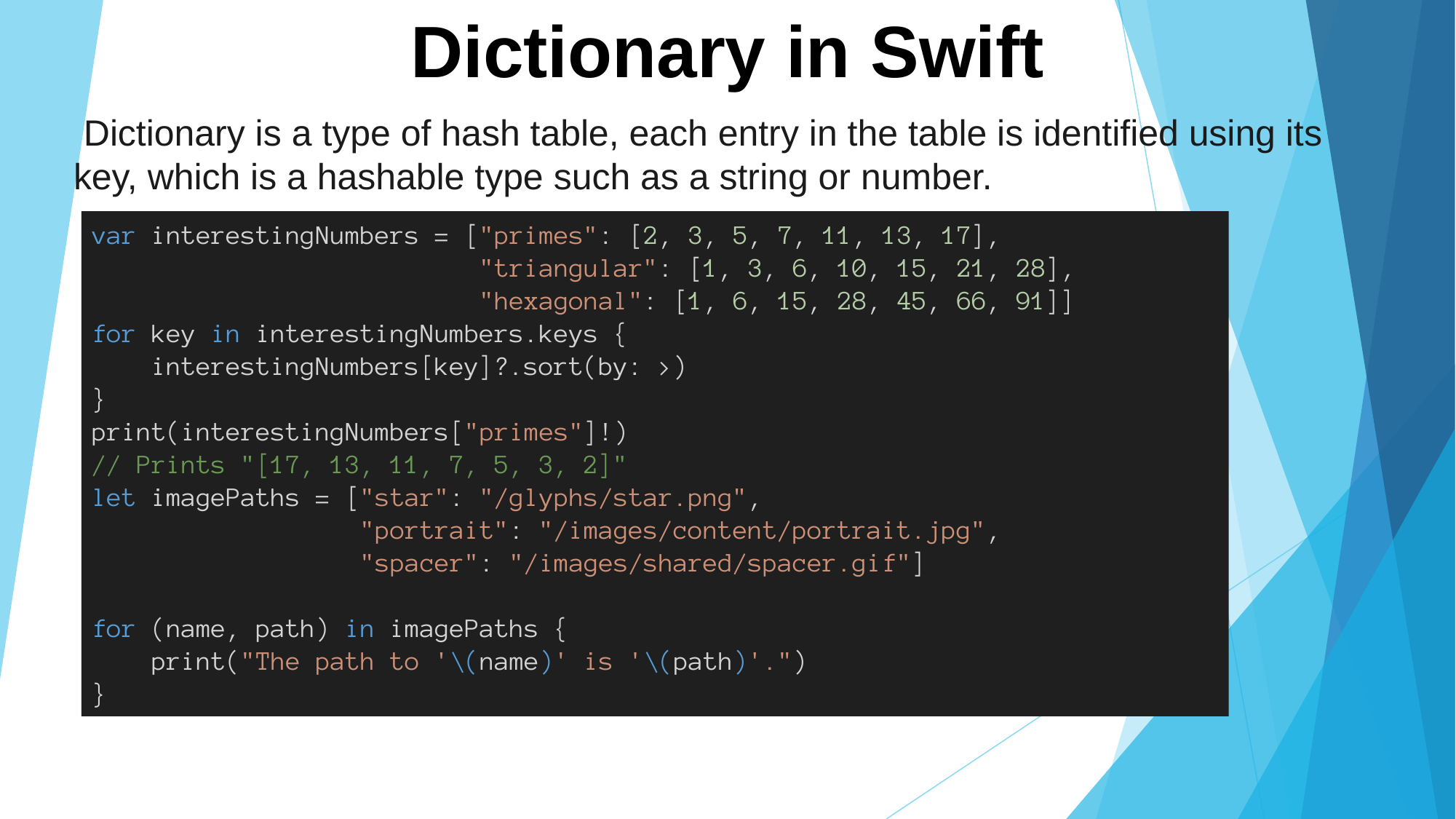

Dictionary in Swift
 Dictionary is a type of hash table, each entry in the table is identified using its key, which is a hashable type such as a string or number.
var interestingNumbers = ["primes": [2, 3, 5, 7, 11, 13, 17],
                          "triangular": [1, 3, 6, 10, 15, 21, 28],
                          "hexagonal": [1, 6, 15, 28, 45, 66, 91]]
for key in interestingNumbers.keys {
    interestingNumbers[key]?.sort(by: >)
}
print(interestingNumbers["primes"]!)
// Prints "[17, 13, 11, 7, 5, 3, 2]"
let imagePaths = ["star": "/glyphs/star.png",
                  "portrait": "/images/content/portrait.jpg",
                  "spacer": "/images/shared/spacer.gif"]
for (name, path) in imagePaths {
    print("The path to '\(name)' is '\(path)'.")
}